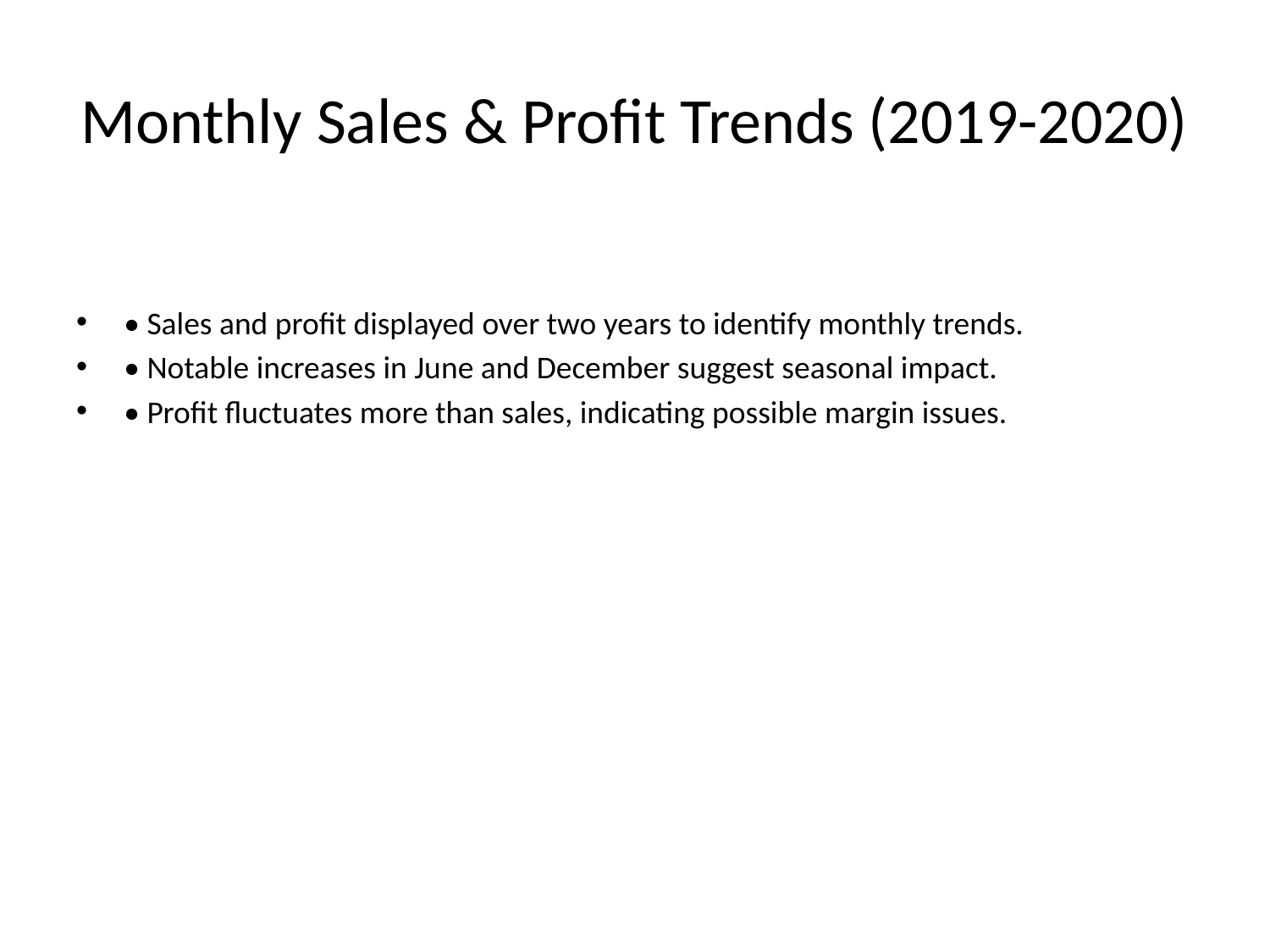

# Monthly Sales & Profit Trends (2019-2020)

• Sales and profit displayed over two years to identify monthly trends.
• Notable increases in June and December suggest seasonal impact.
• Profit fluctuates more than sales, indicating possible margin issues.